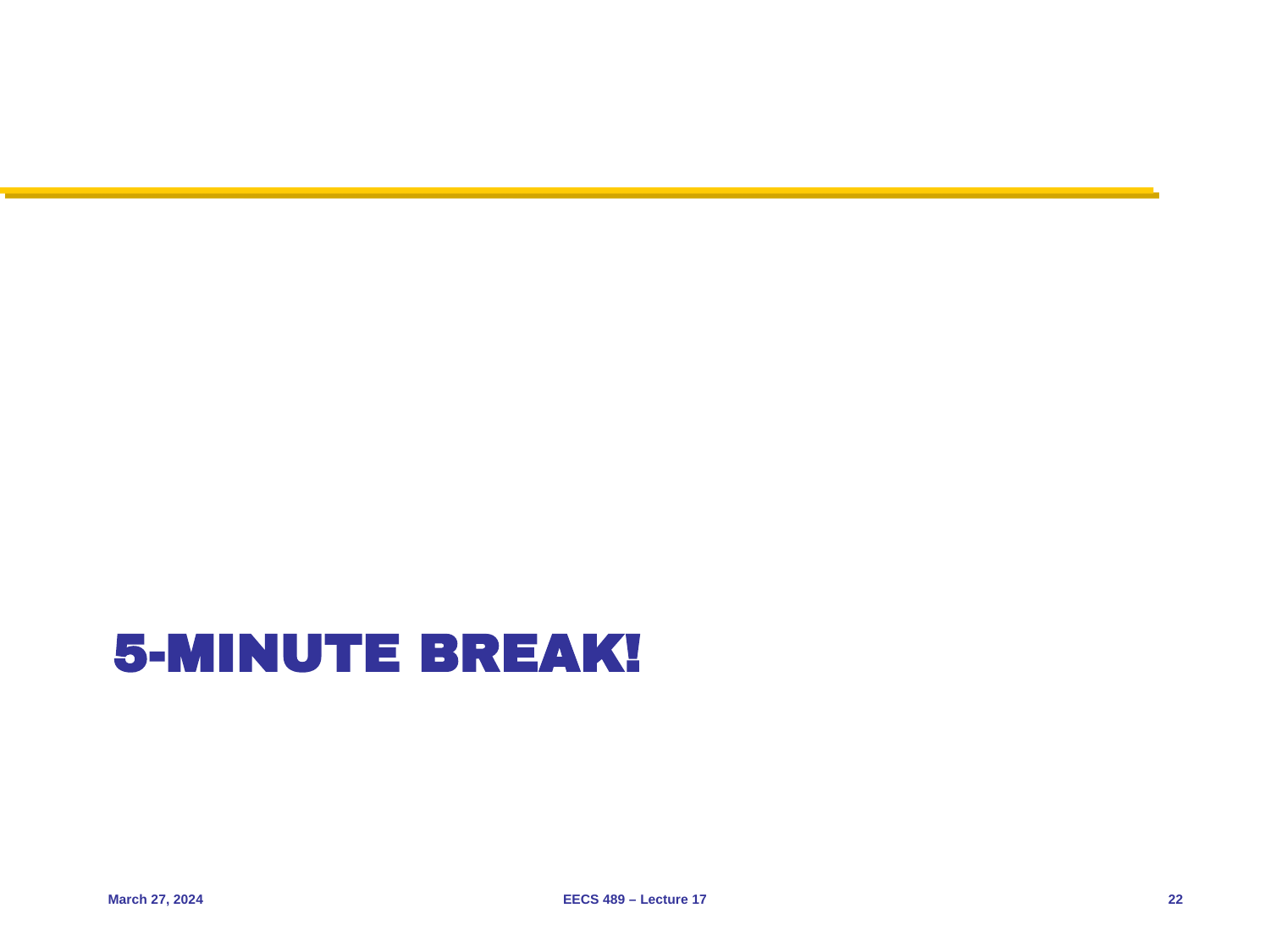

# 5-minute break!
March 27, 2024
EECS 489 – Lecture 17
22